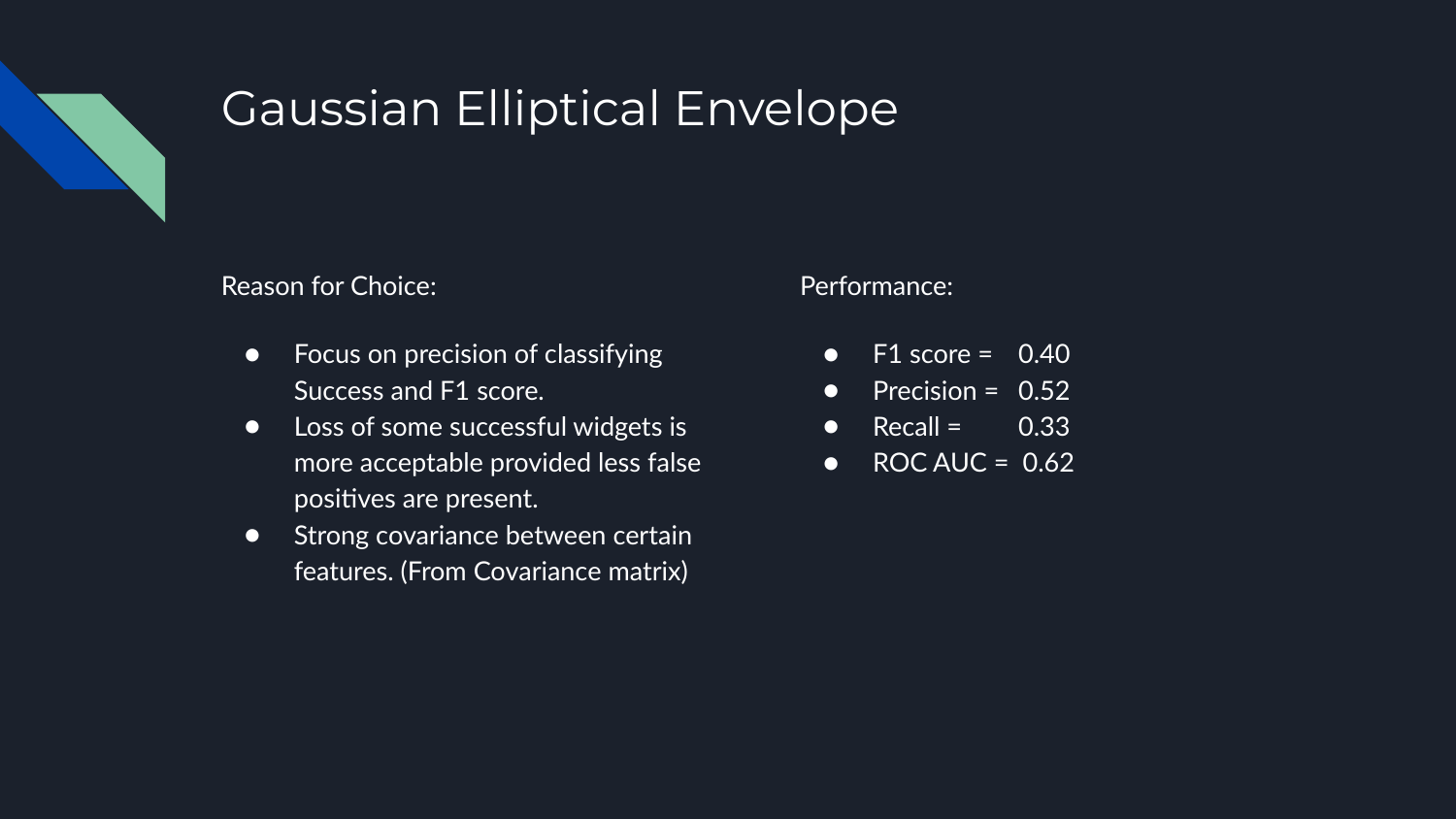

# Gaussian Elliptical Envelope
Reason for Choice:
Focus on precision of classifying Success and F1 score.
Loss of some successful widgets is more acceptable provided less false positives are present.
Strong covariance between certain features. (From Covariance matrix)

Performance:
F1 score =	0.40
Precision =	0.52
Recall = 	0.33
ROC AUC =  0.62